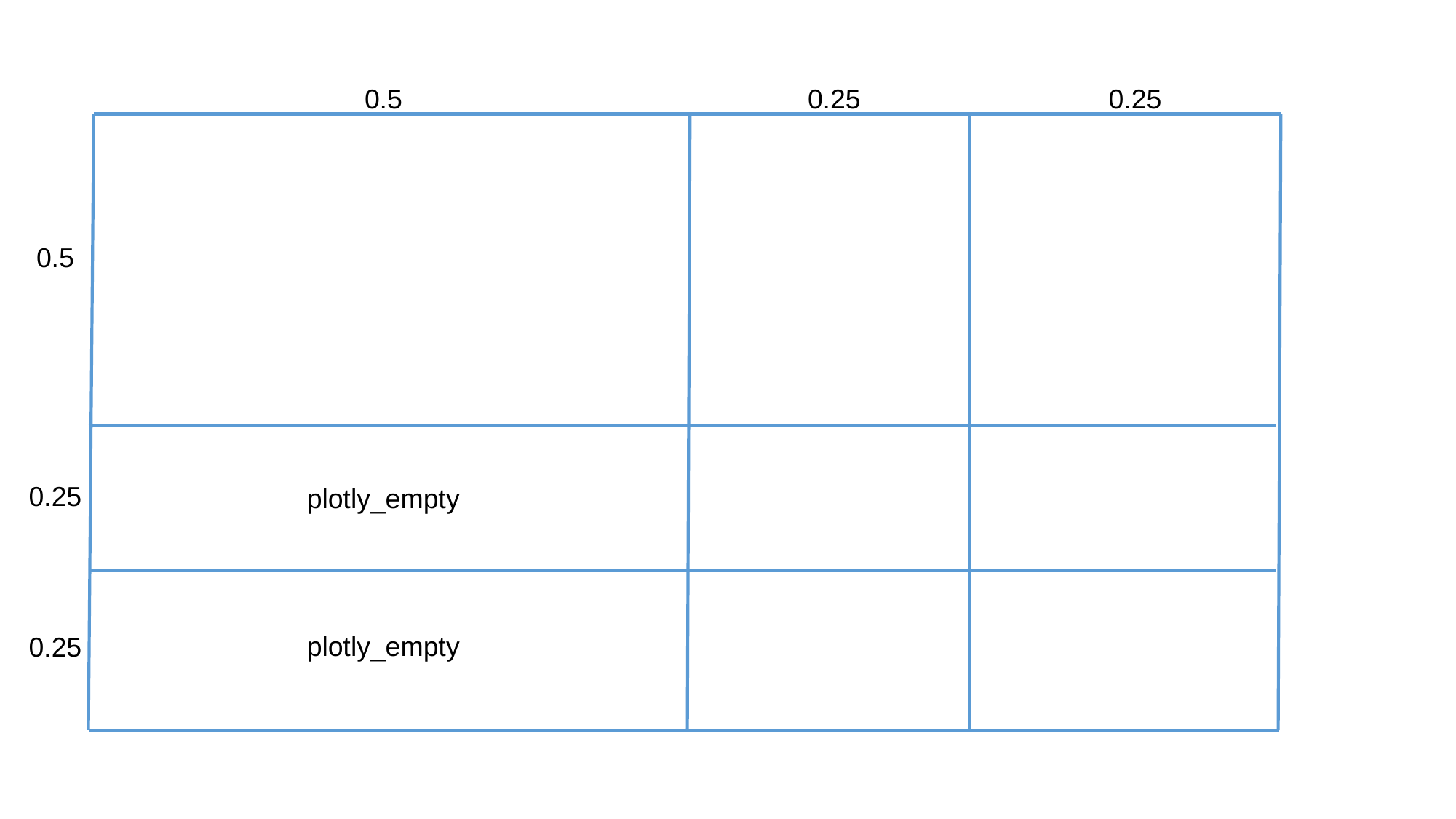

0.5
0.25
0.25
0.5
0.25
plotly_empty
plotly_empty
0.25